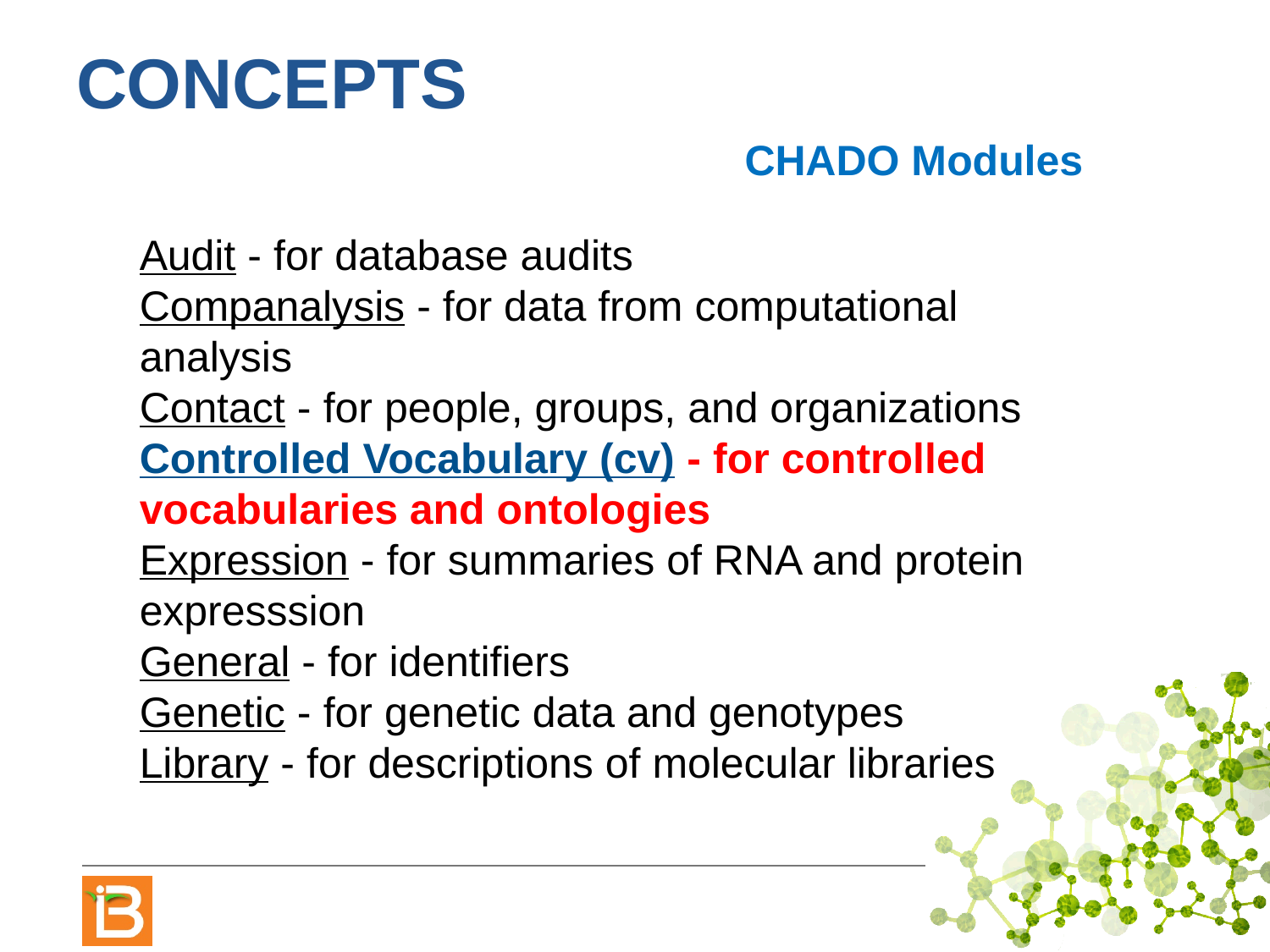

# Concepts
CHADO Modules
Audit - for database audits
Companalysis - for data from computational analysis
Contact - for people, groups, and organizations
Controlled Vocabulary (cv) - for controlled vocabularies and ontologies
Expression - for summaries of RNA and protein expresssion
General - for identifiers
Genetic - for genetic data and genotypes
Library - for descriptions of molecular libraries